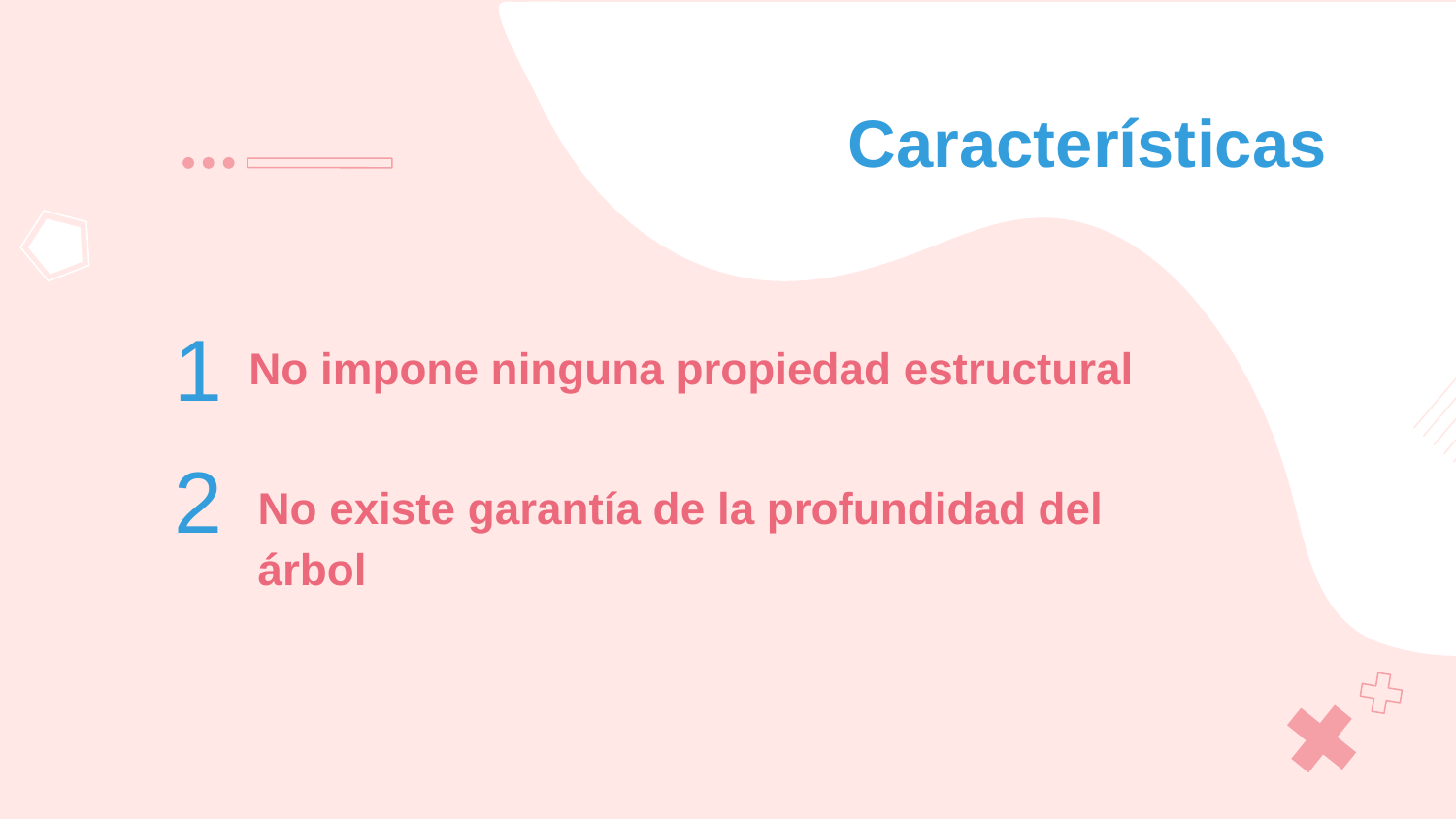

Características
No impone ninguna propiedad estructural
# 1
No existe garantía de la profundidad del árbol
2